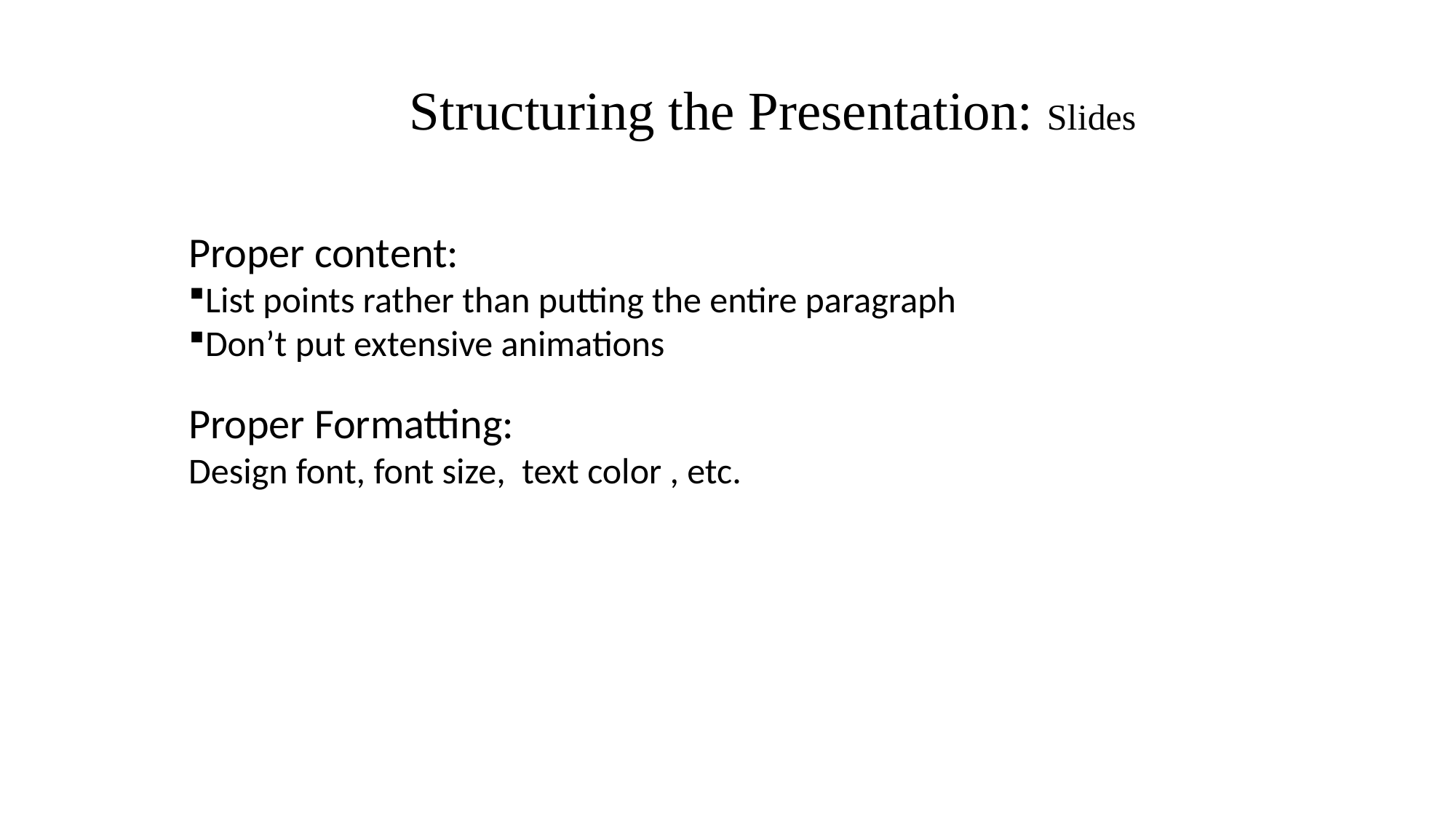

Structuring the Presentation: Slides
Proper content:
List points rather than putting the entire paragraph
Don’t put extensive animations

Proper Formatting:
Design font, font size,  text color , etc.